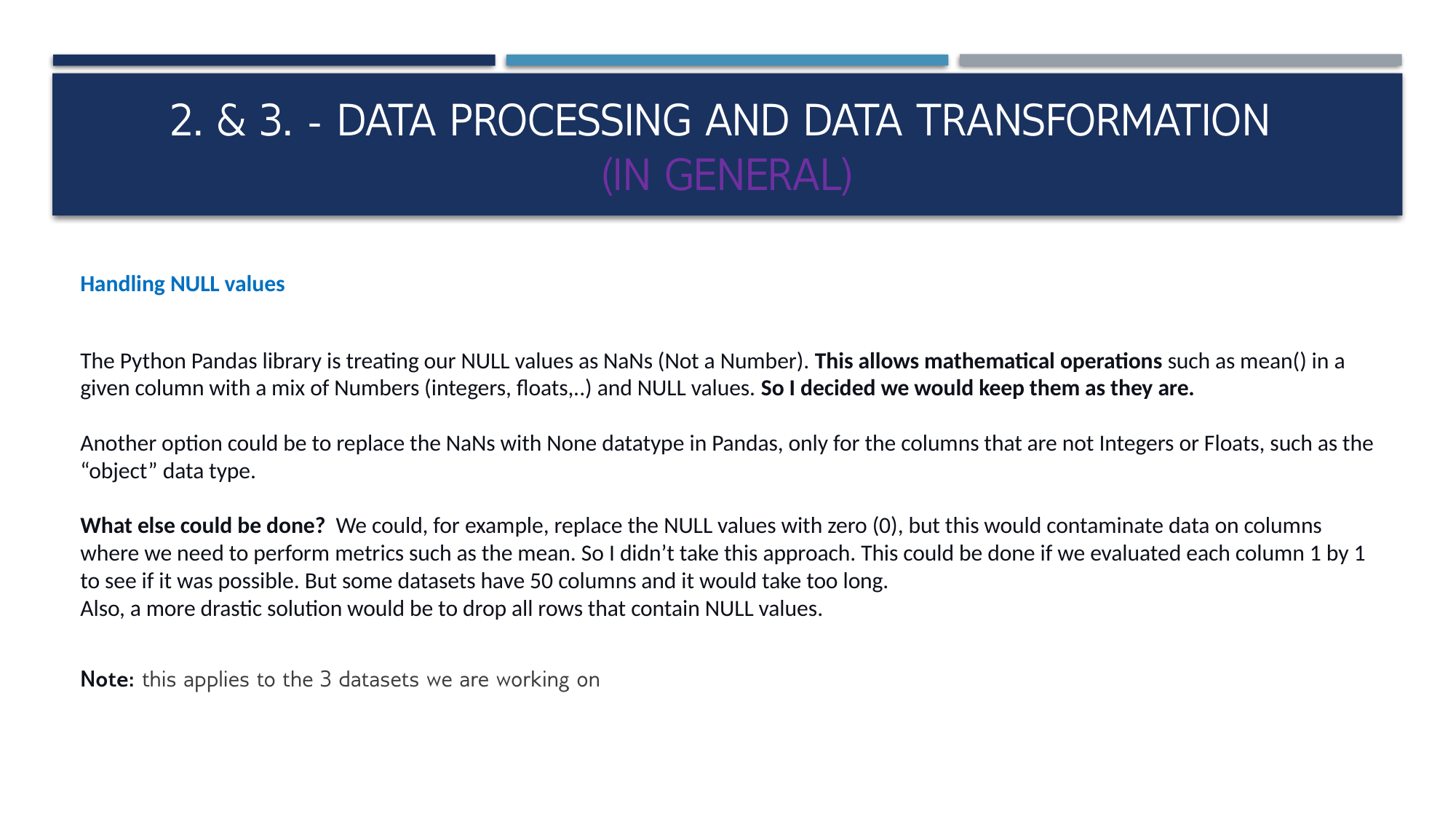

# 2. & 3. - Data Processing and Data Transformation (in general)
Handling NULL values

The Python Pandas library is treating our NULL values as NaNs (Not a Number). This allows mathematical operations such as mean() in a given column with a mix of Numbers (integers, floats,..) and NULL values. So I decided we would keep them as they are.

Another option could be to replace the NaNs with None datatype in Pandas, only for the columns that are not Integers or Floats, such as the “object” data type.

What else could be done?  We could, for example, replace the NULL values with zero (0), but this would contaminate data on columns where we need to perform metrics such as the mean. So I didn’t take this approach. This could be done if we evaluated each column 1 by 1 to see if it was possible. But some datasets have 50 columns and it would take too long.
Also, a more drastic solution would be to drop all rows that contain NULL values.

Note: this applies to the 3 datasets we are working on